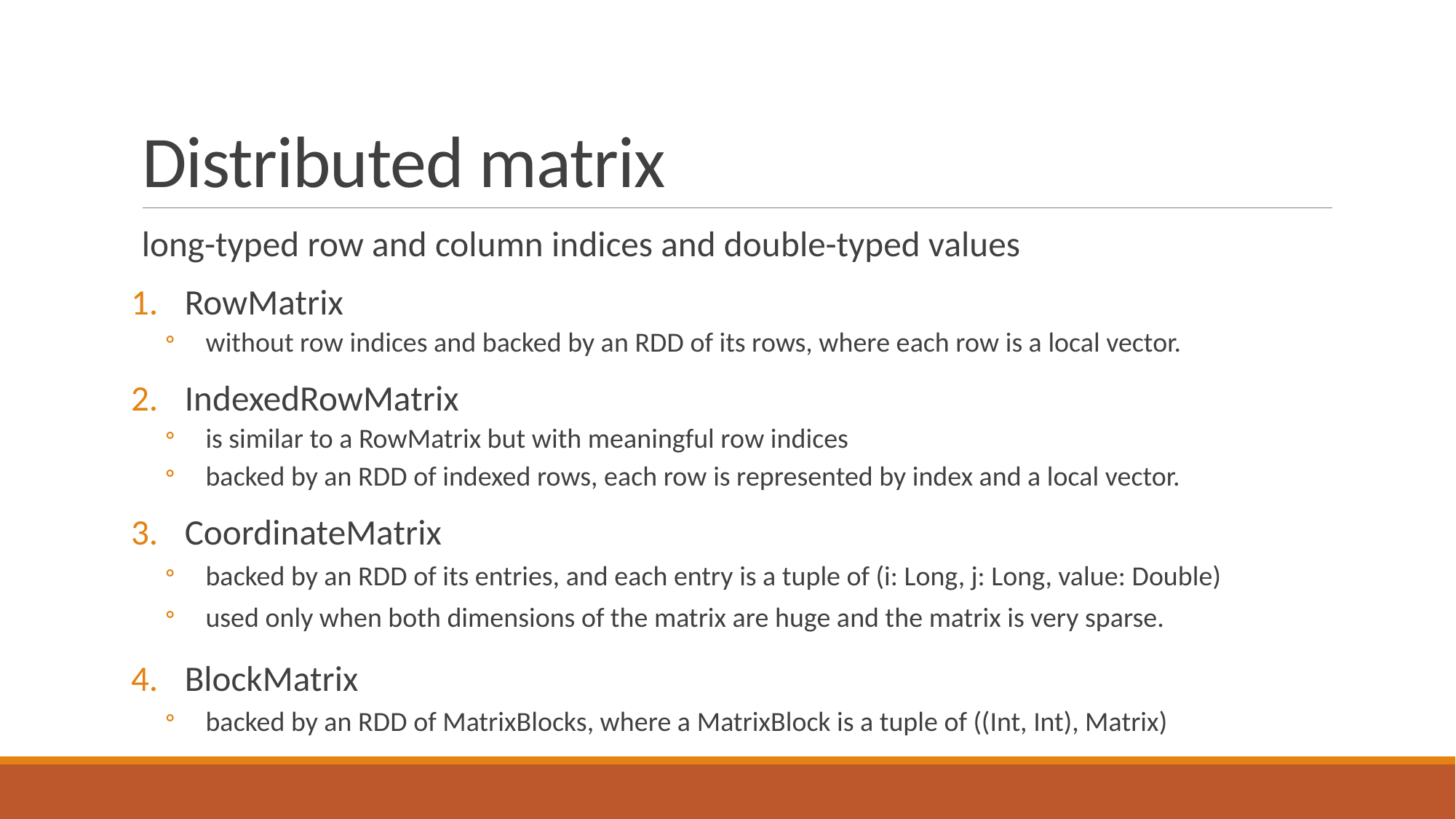

# Distributed matrix
long-typed row and column indices and double-typed values
RowMatrix
without row indices and backed by an RDD of its rows, where each row is a local vector.
IndexedRowMatrix
is similar to a RowMatrix but with meaningful row indices
backed by an RDD of indexed rows, each row is represented by index and a local vector.
CoordinateMatrix
backed by an RDD of its entries, and each entry is a tuple of (i: Long, j: Long, value: Double)
used only when both dimensions of the matrix are huge and the matrix is very sparse.
BlockMatrix
backed by an RDD of MatrixBlocks, where a MatrixBlock is a tuple of ((Int, Int), Matrix)